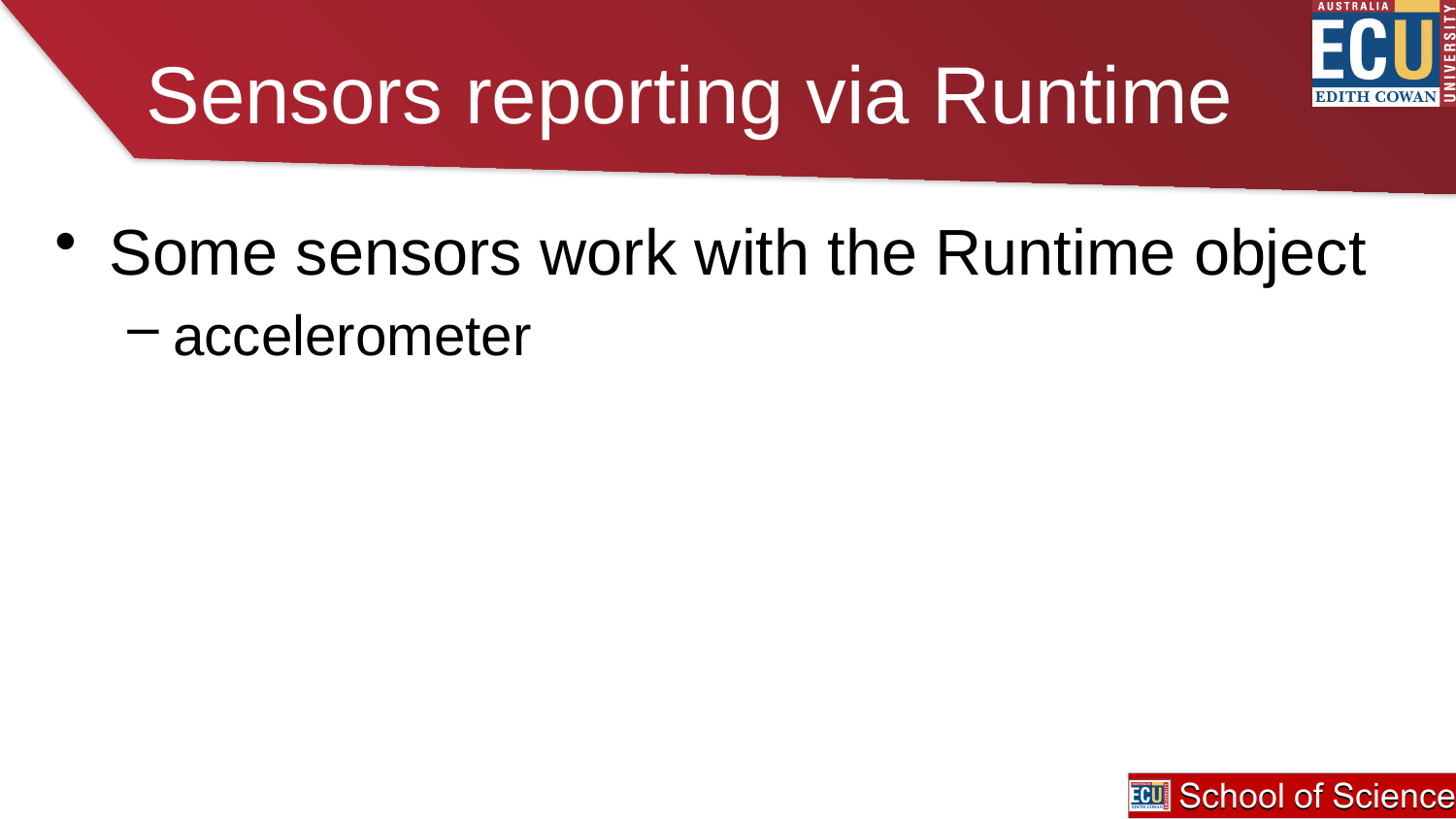

# Sensors reporting via Runtime
Some sensors work with the Runtime object
accelerometer